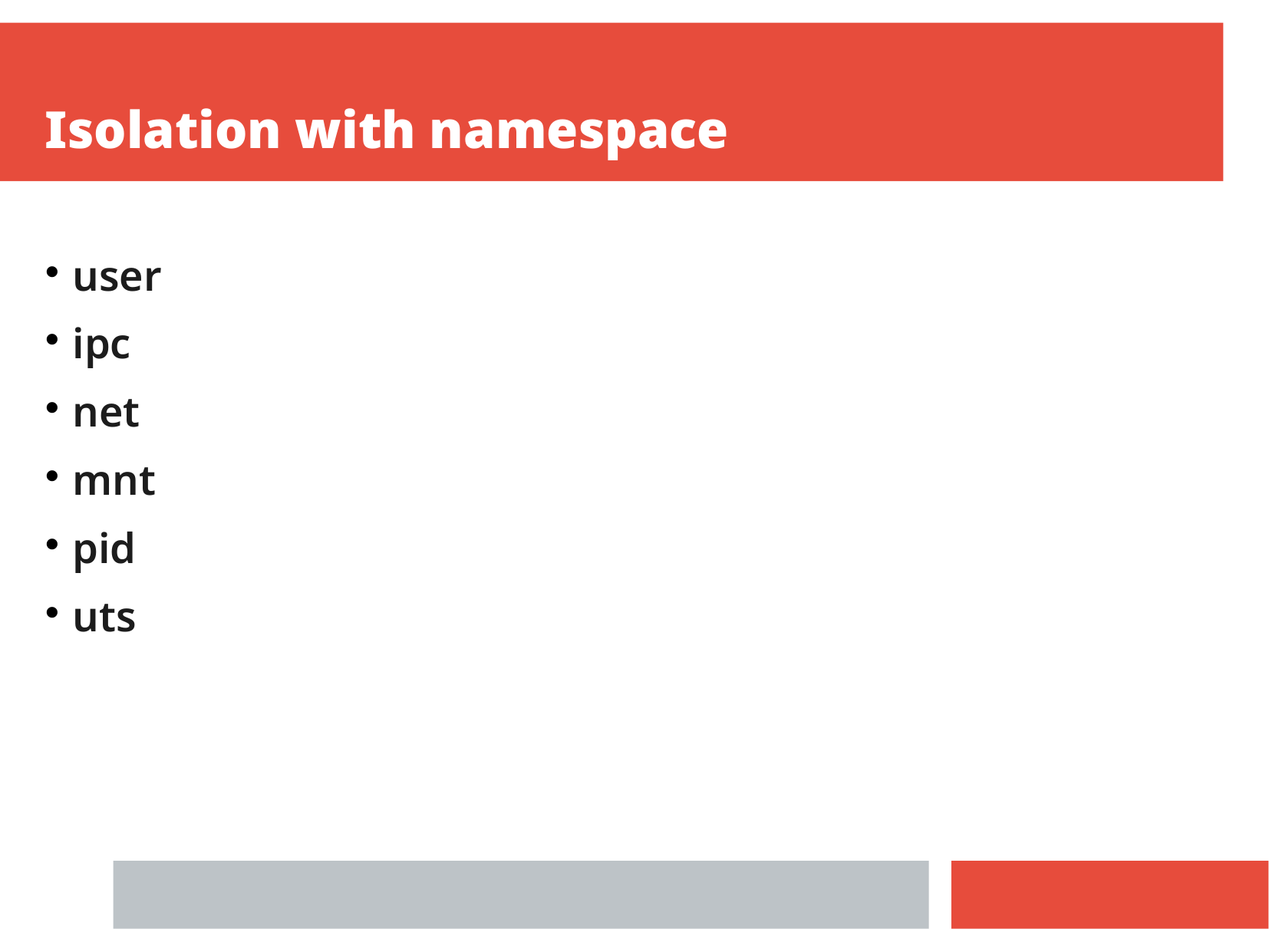

Isolation with namespace
user
ipc
net
mnt
pid
uts